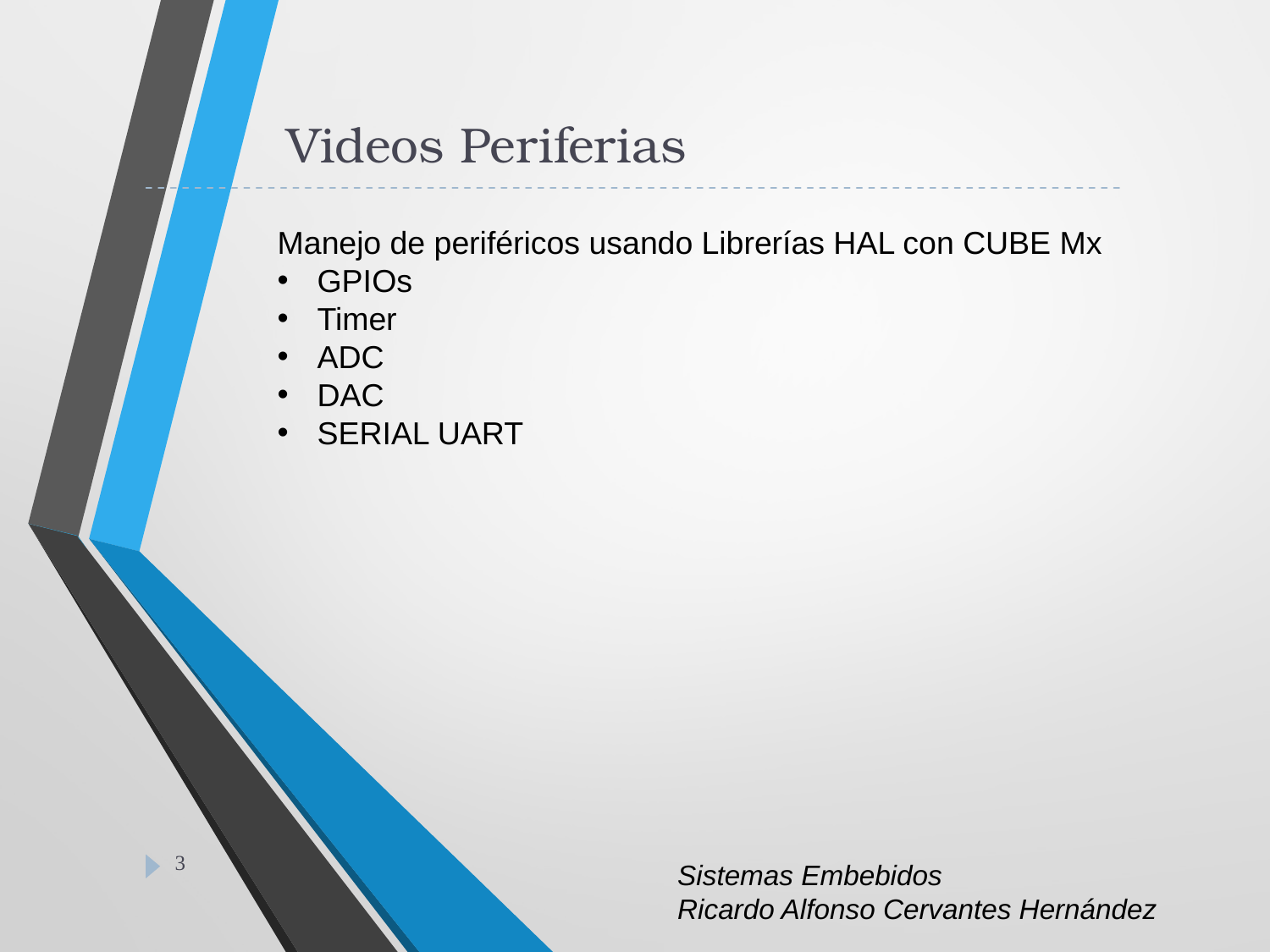

Videos Periferias

Manejo de periféricos usando Librerías HAL con CUBE Mx
GPIOs
Timer
ADC
DAC
SERIAL UART

Sistemas Embebidos
Ricardo Alfonso Cervantes Hernández

3